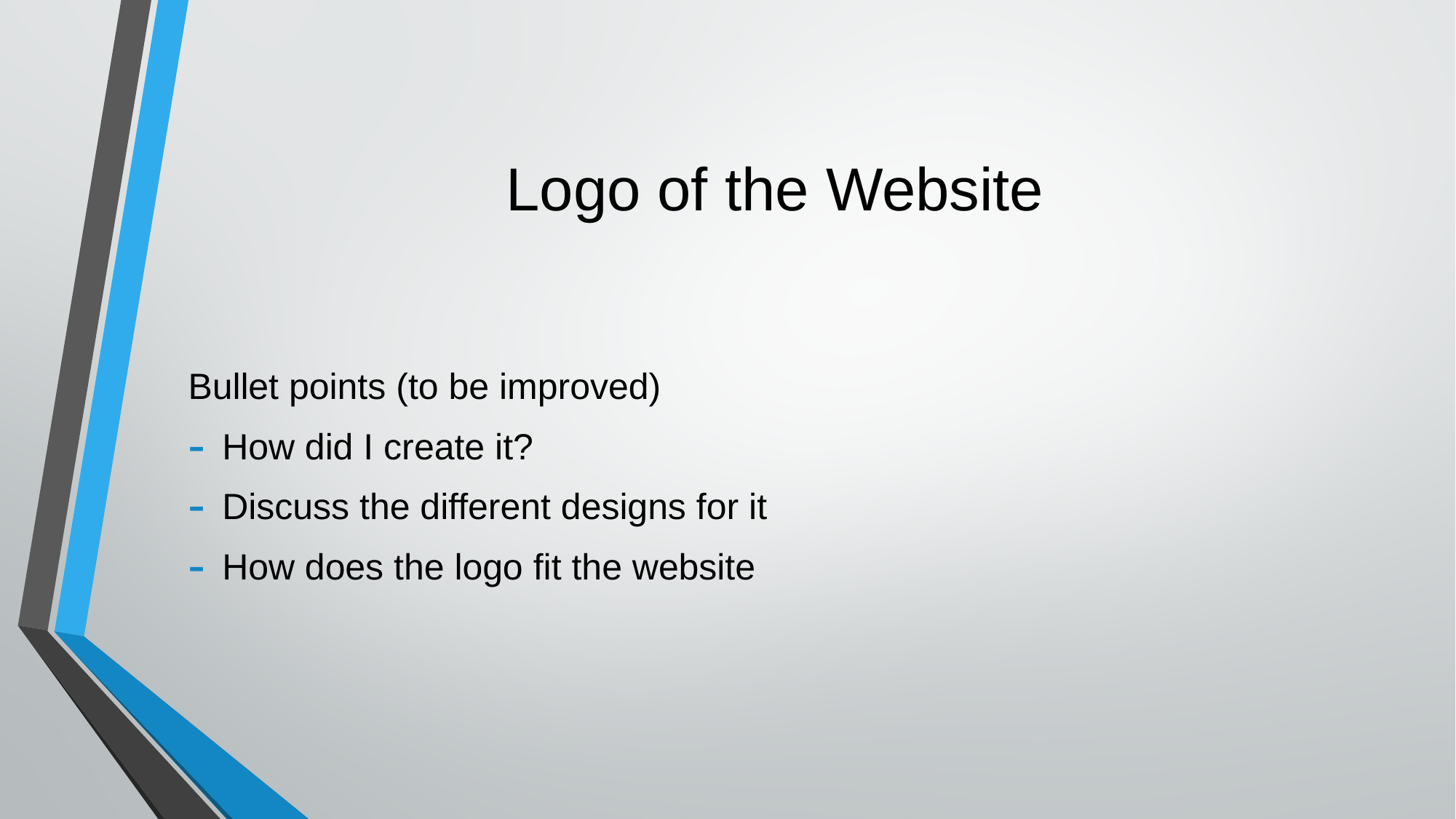

# Logo of the Website
Bullet points (to be improved)
How did I create it?
Discuss the different designs for it
How does the logo fit the website